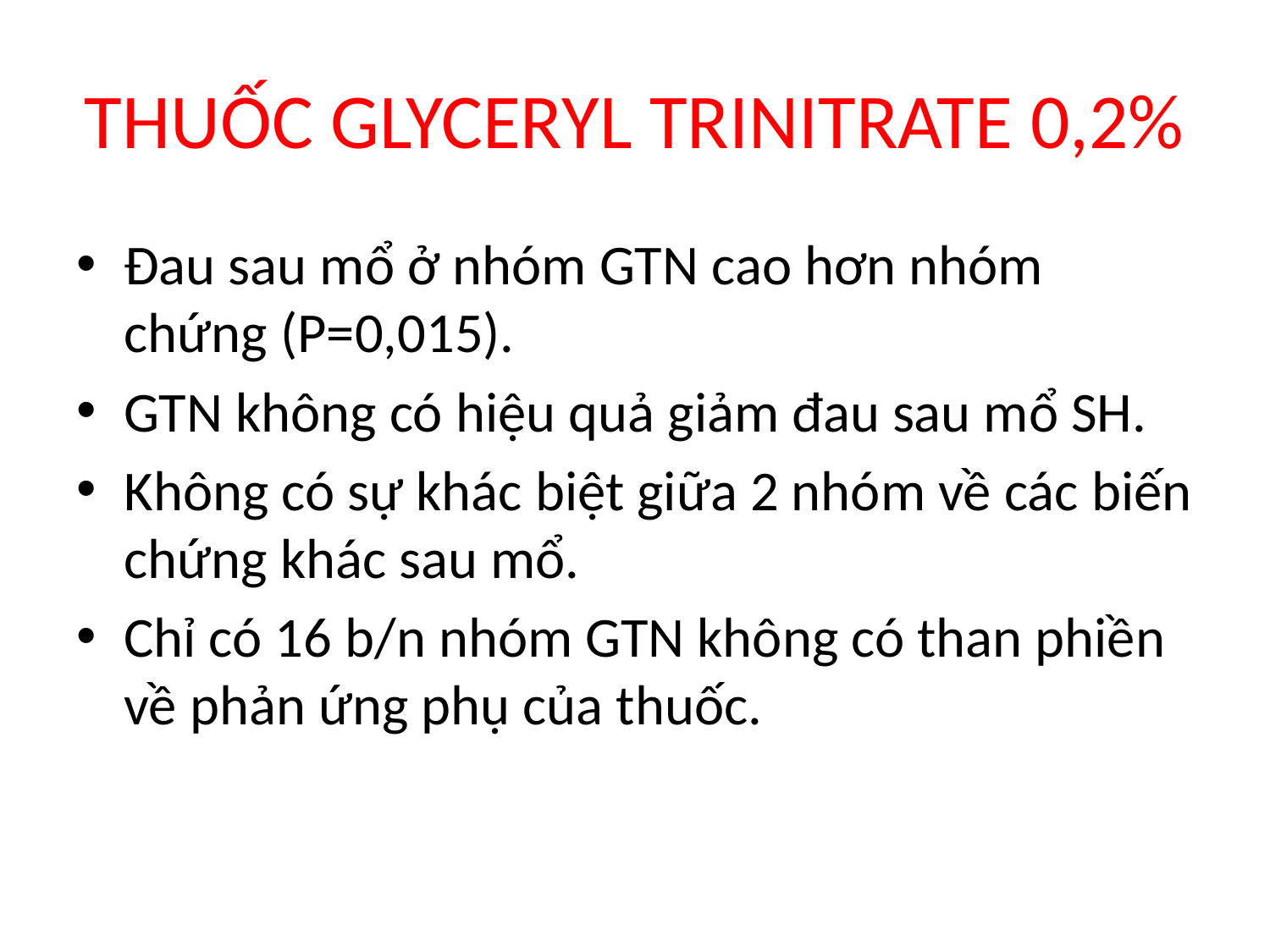

# THUỐC GLYCERYL TRINITRATE 0,2%
Đau sau mổ ở nhóm GTN cao hơn nhóm chứng (P=0,015).
GTN không có hiệu quả giảm đau sau mổ SH.
Không có sự khác biệt giữa 2 nhóm về các biến chứng khác sau mổ.
Chỉ có 16 b/n nhóm GTN không có than phiền về phản ứng phụ của thuốc.